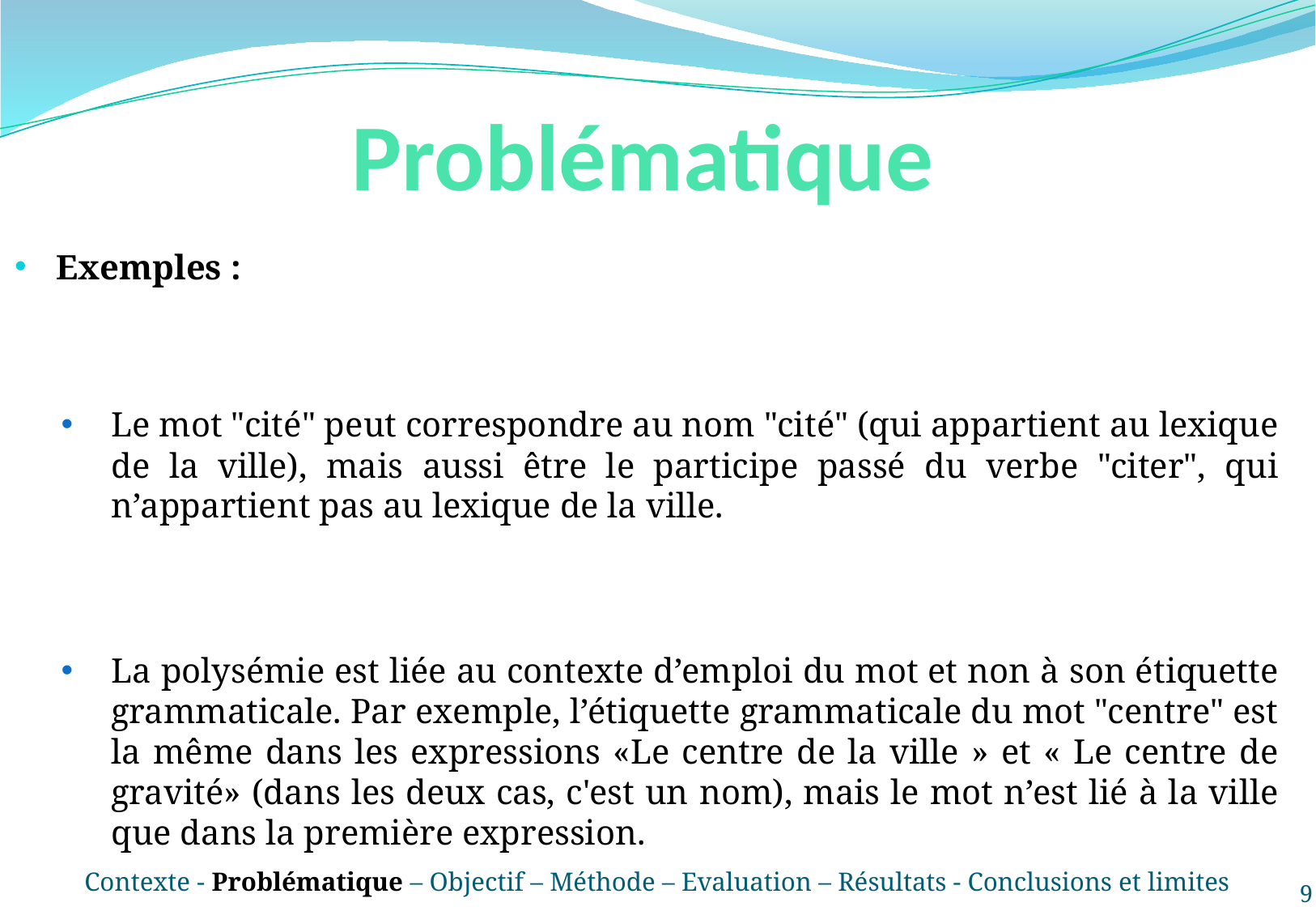

# Problématique
Exemples :

Le mot "cité" peut correspondre au nom "cité" (qui appartient au lexique de la ville), mais aussi être le participe passé du verbe "citer", qui n’appartient pas au lexique de la ville.

La polysémie est liée au contexte d’emploi du mot et non à son étiquette grammaticale. Par exemple, l’étiquette grammaticale du mot "centre" est la même dans les expressions «Le centre de la ville » et « Le centre de gravité» (dans les deux cas, c'est un nom), mais le mot n’est lié à la ville que dans la première expression.

Contexte - Problématique – Objectif – Méthode – Evaluation – Résultats - Conclusions et limites
9